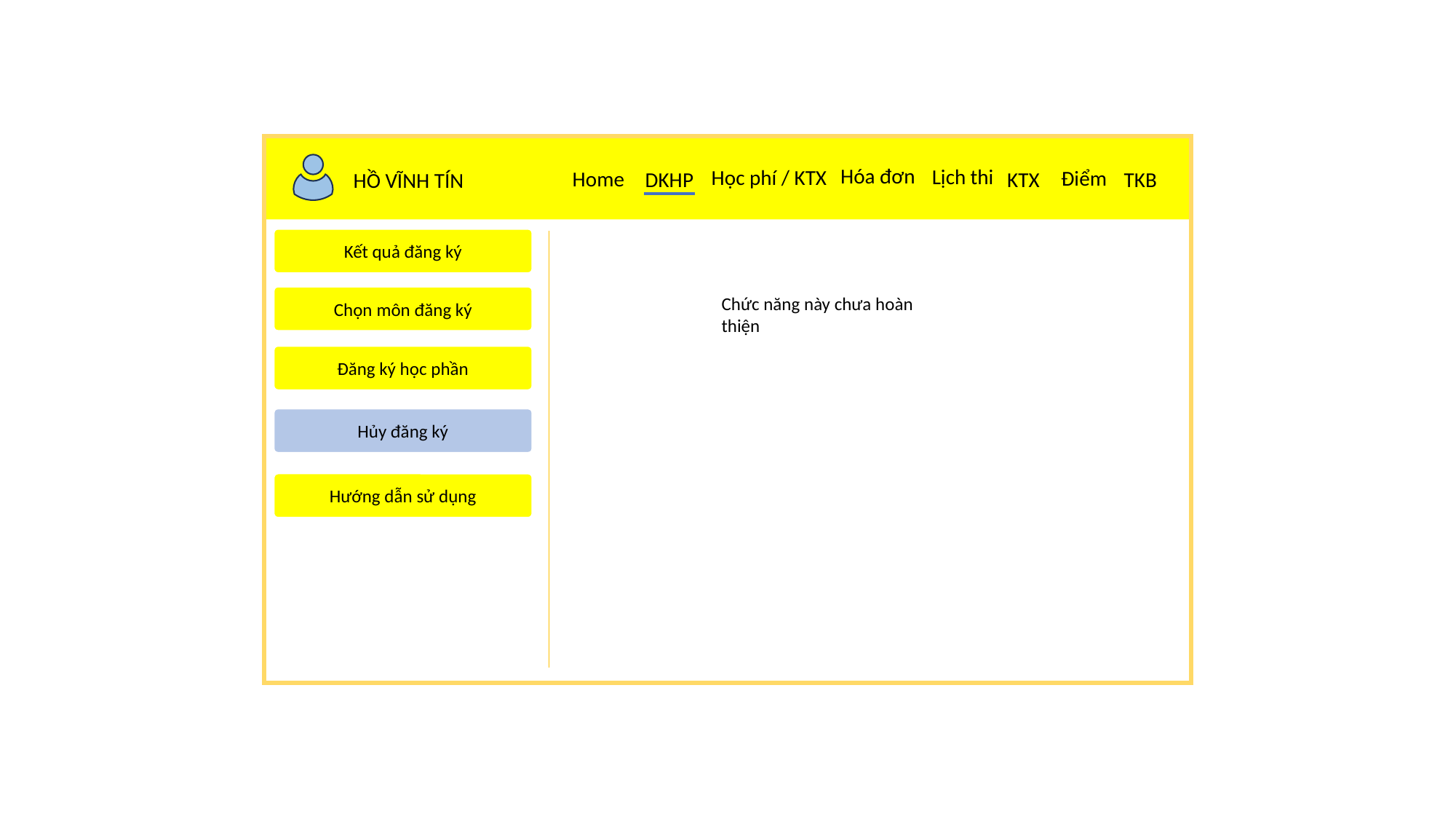

Hóa đơn
Lịch thi
Học phí / KTX
Điểm
Home
DKHP
KTX
TKB
HỒ VĨNH TÍN
Kết quả đăng ký
Chọn môn đăng ký
Chức năng này chưa hoàn thiện
Đăng ký học phần
Hủy đăng ký
Hướng dẫn sử dụng